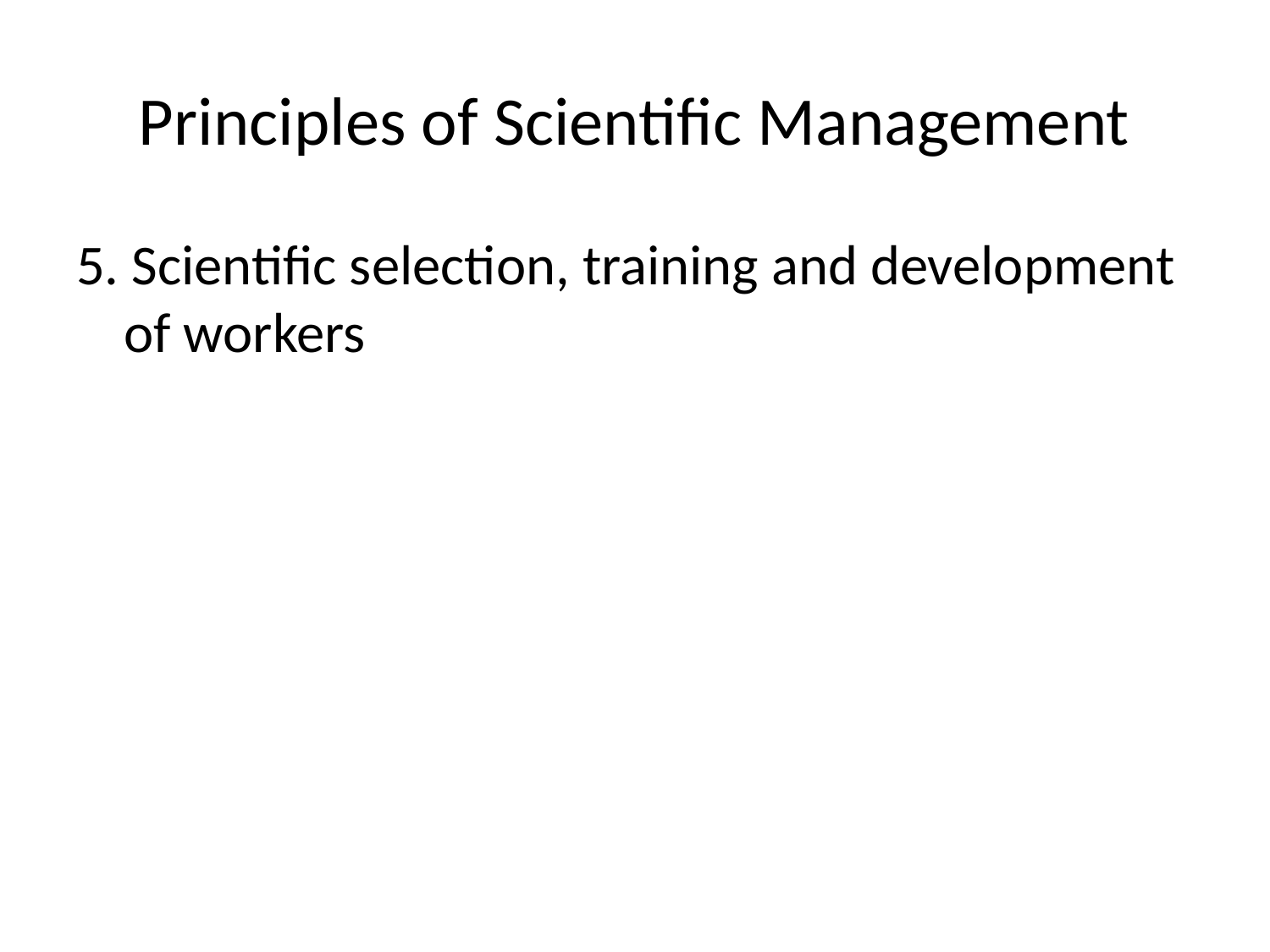

# Principles of Scientific Management
5. Scientific selection, training and development of workers